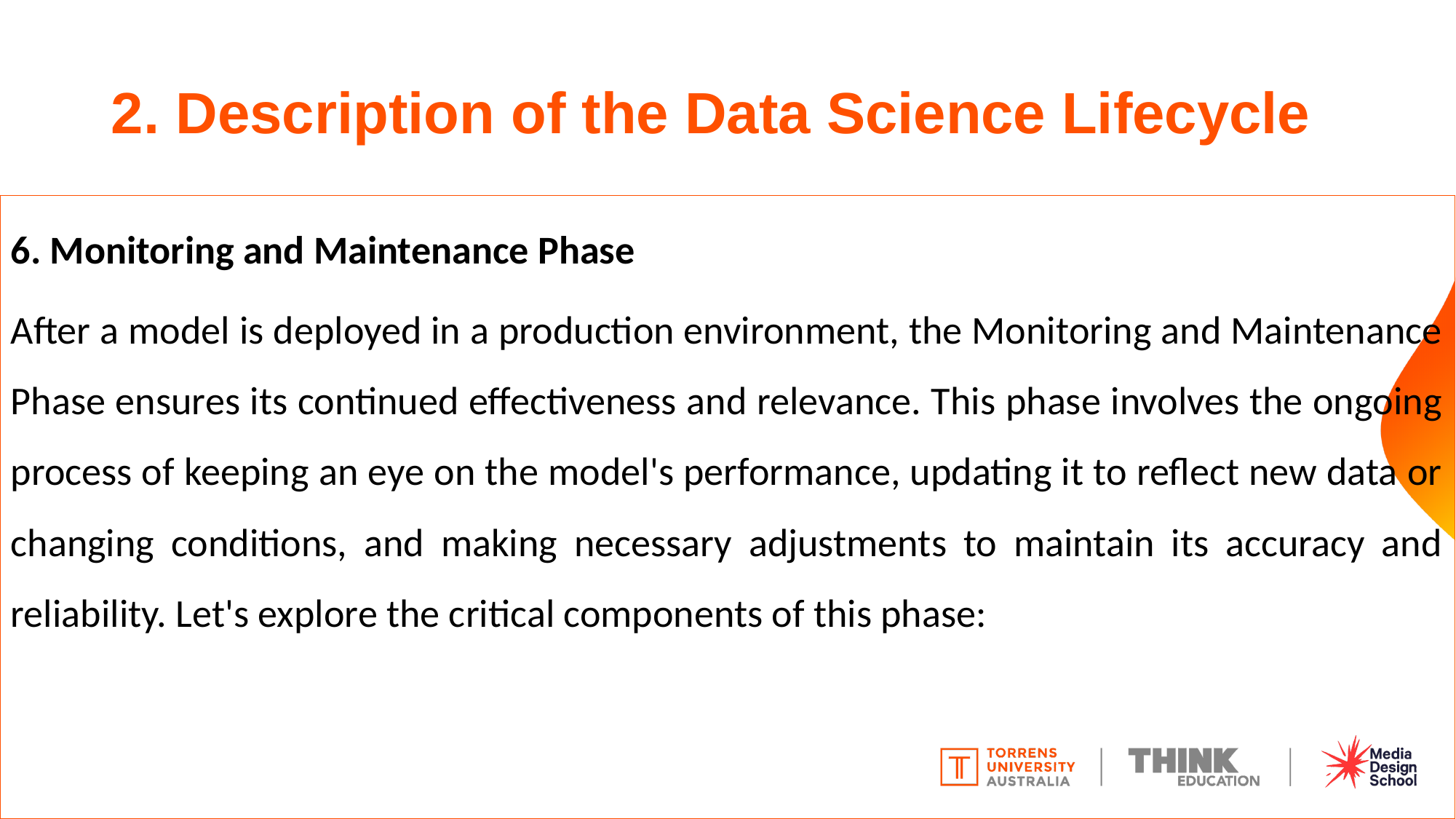

# 2. Description of the Data Science Lifecycle
6. Monitoring and Maintenance Phase
After a model is deployed in a production environment, the Monitoring and Maintenance Phase ensures its continued effectiveness and relevance. This phase involves the ongoing process of keeping an eye on the model's performance, updating it to reflect new data or changing conditions, and making necessary adjustments to maintain its accuracy and reliability. Let's explore the critical components of this phase: